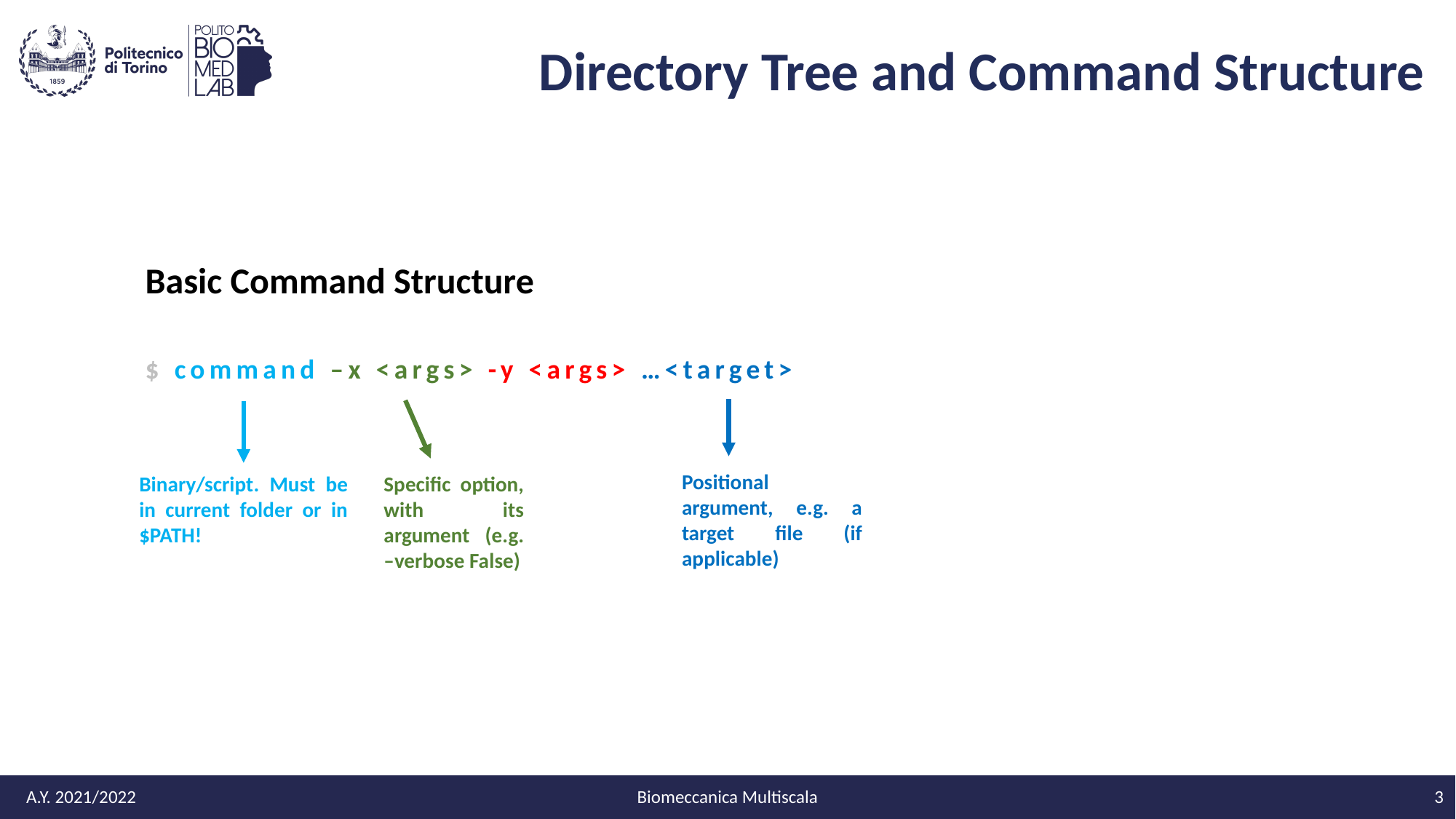

# Directory Tree and Command Structure
Basic Command Structure
$ command –x <args> -y <args> …<target>
Positional argument, e.g. a target file (if applicable)
Binary/script. Must be in current folder or in $PATH!
Specific option, with its argument (e.g. –verbose False)
A.Y. 2021/2022
Biomeccanica Multiscala
3